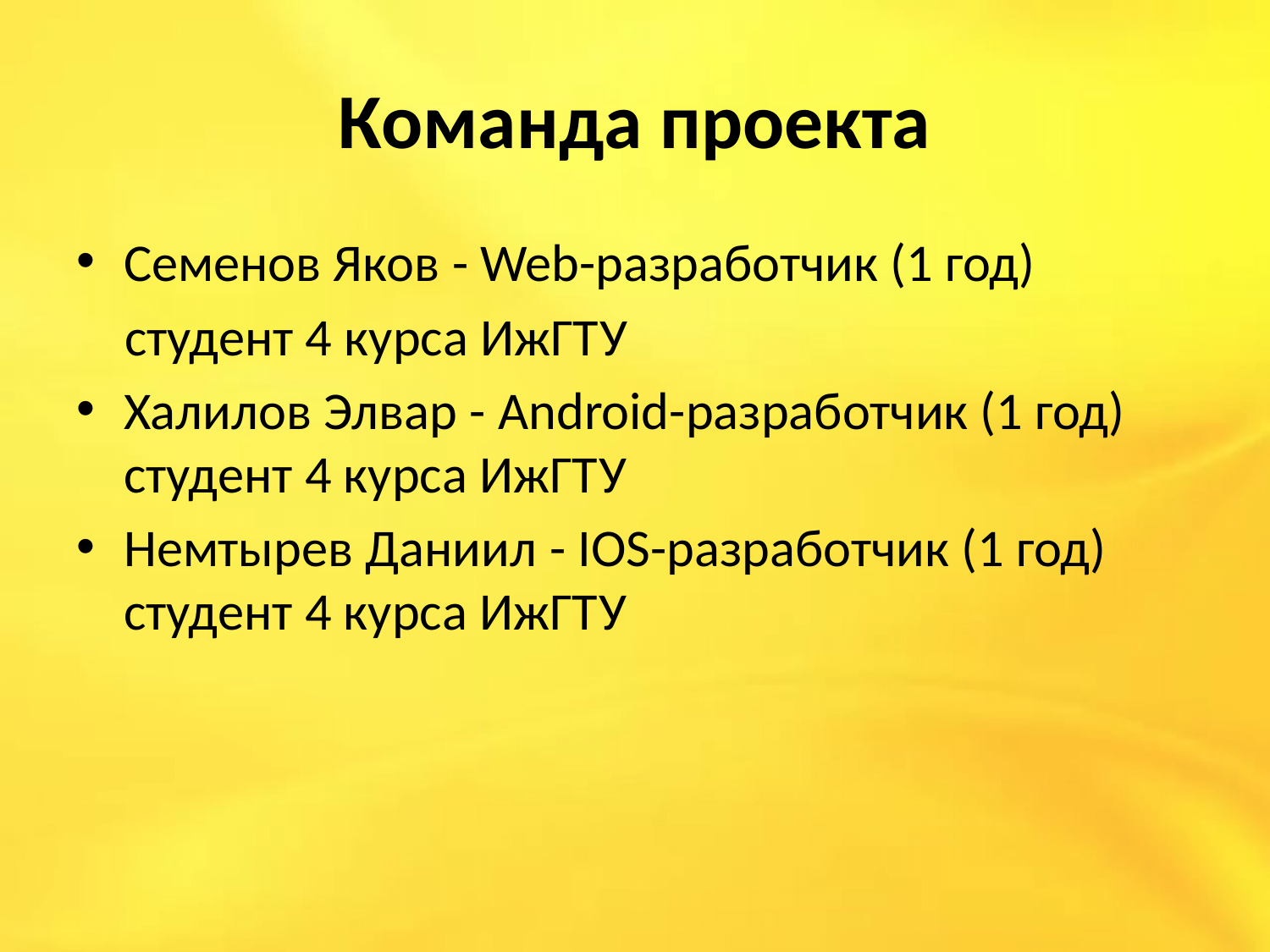

# Команда проекта
Семенов Яков - Web-разработчик (1 год)
    студент 4 курса ИжГТУ
Халилов Элвар - Android-разработчик (1 год) студент 4 курса ИжГТУ
Немтырев Даниил - IOS-разработчик (1 год) студент 4 курса ИжГТУ